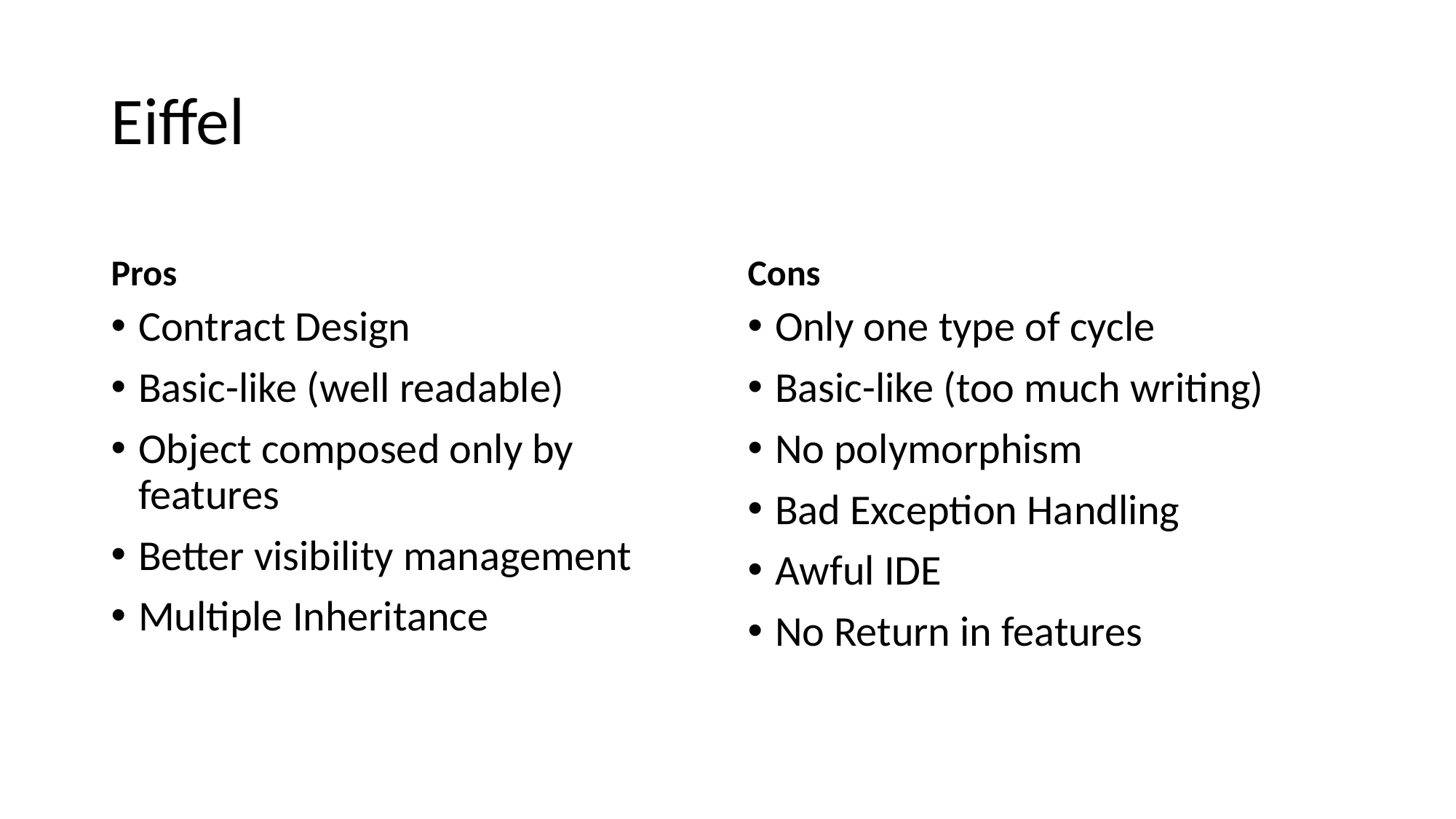

# Eiffel
Pros
Cons
Contract Design
Basic-like (well readable)
Object composed only by features
Better visibility management
Multiple Inheritance

Only one type of cycle
Basic-like (too much writing)
No polymorphism
Bad Exception Handling
Awful IDE
No Return in features